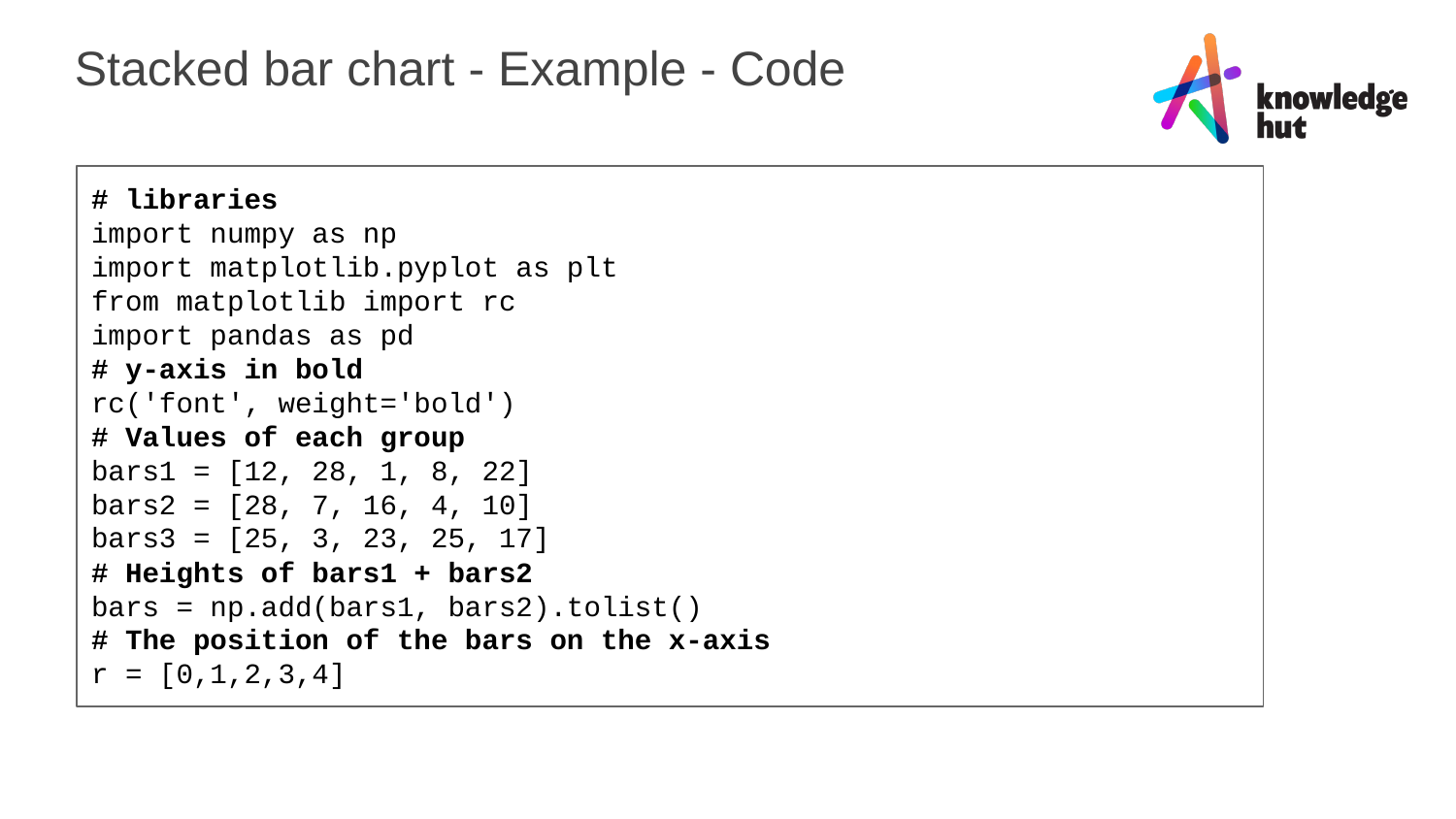

Stacked bar chart - Example - Code
# libraries
import numpy as np
import matplotlib.pyplot as plt
from matplotlib import rc
import pandas as pd
# y-axis in bold
rc('font', weight='bold')
# Values of each group
bars1 = [12, 28, 1, 8, 22]
bars2 = [28, 7, 16, 4, 10]
bars3 = [25, 3, 23, 25, 17]
# Heights of bars1 + bars2
bars = np.add(bars1, bars2).tolist()
# The position of the bars on the x-axis
r = [0,1,2,3,4]